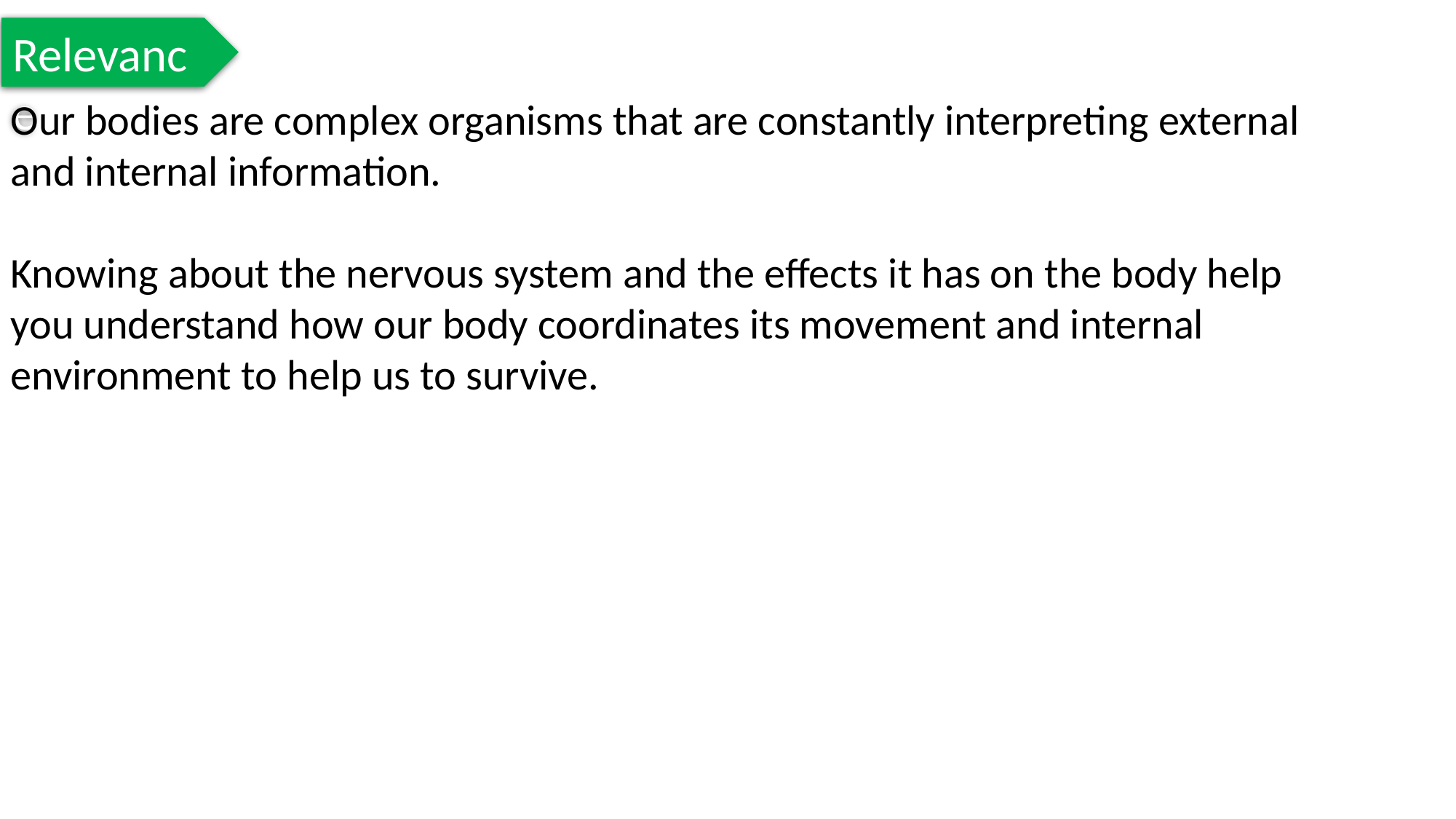

Relevance
Our bodies are complex organisms that are constantly interpreting external and internal information.

Knowing about the nervous system and the effects it has on the body help you understand how our body coordinates its movement and internal environment to help us to survive.